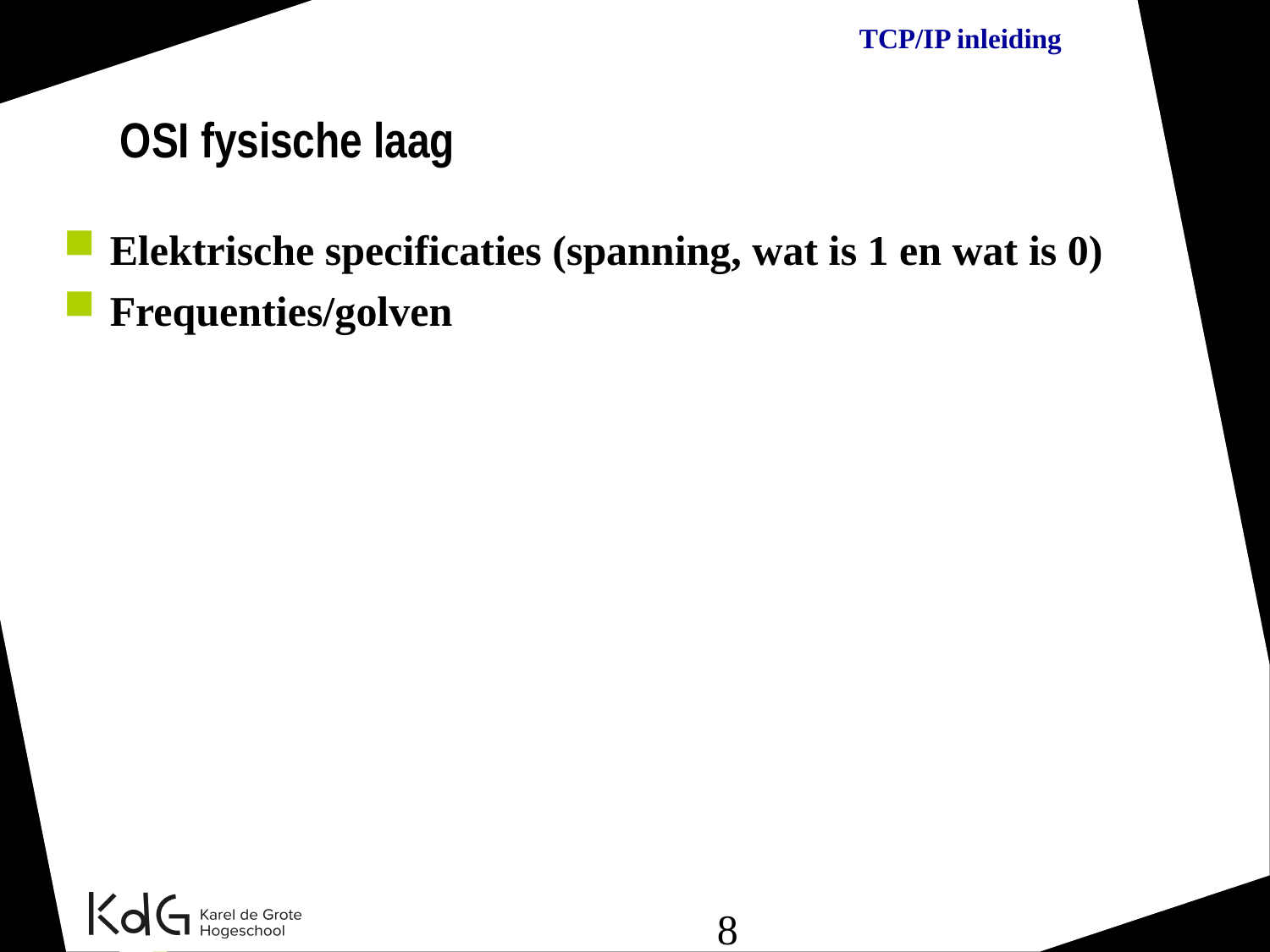

OSI fysische laag
Elektrische specificaties (spanning, wat is 1 en wat is 0)
Frequenties/golven